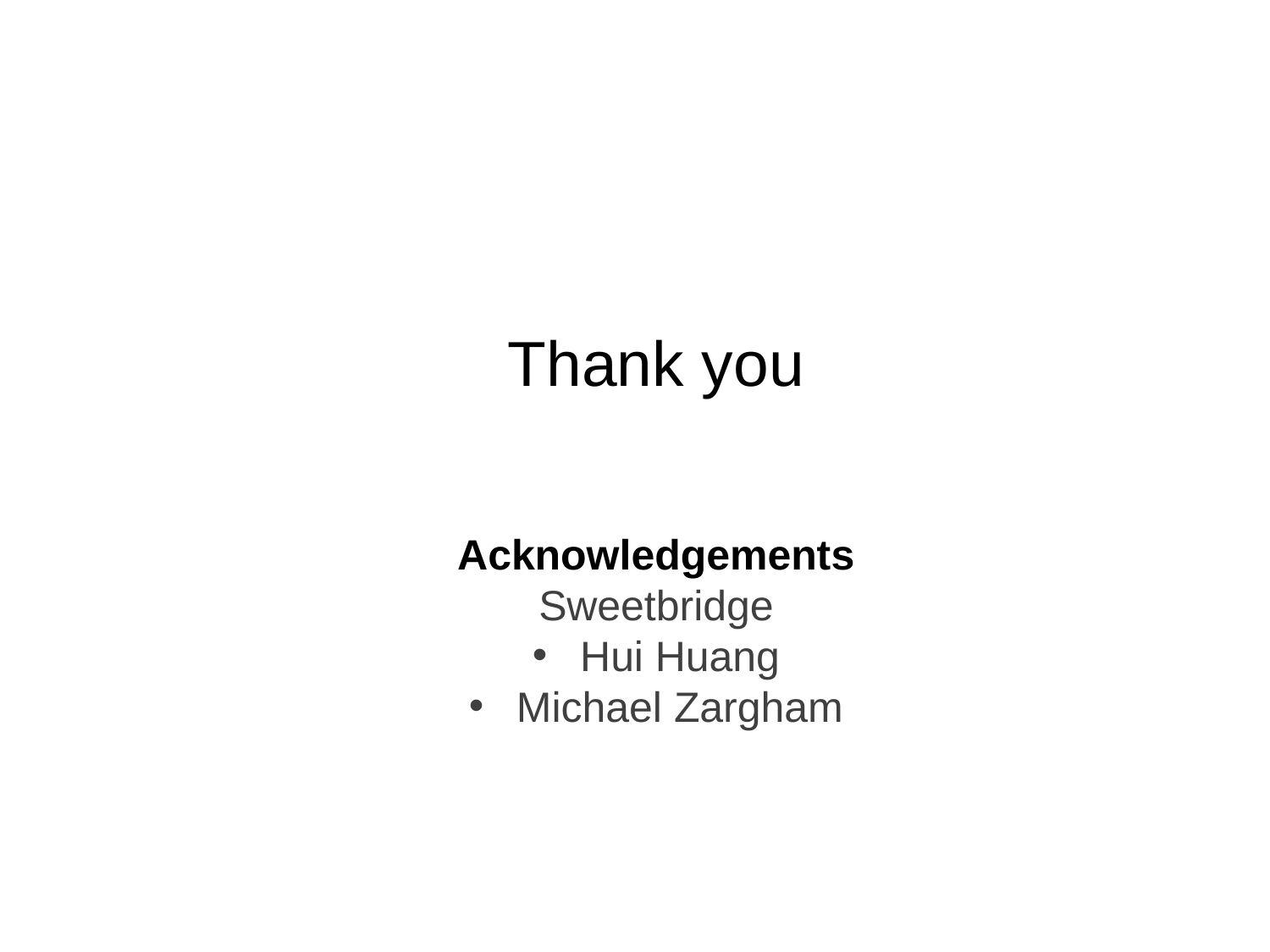

Thank you
Acknowledgements
Sweetbridge
Hui Huang
Michael Zargham